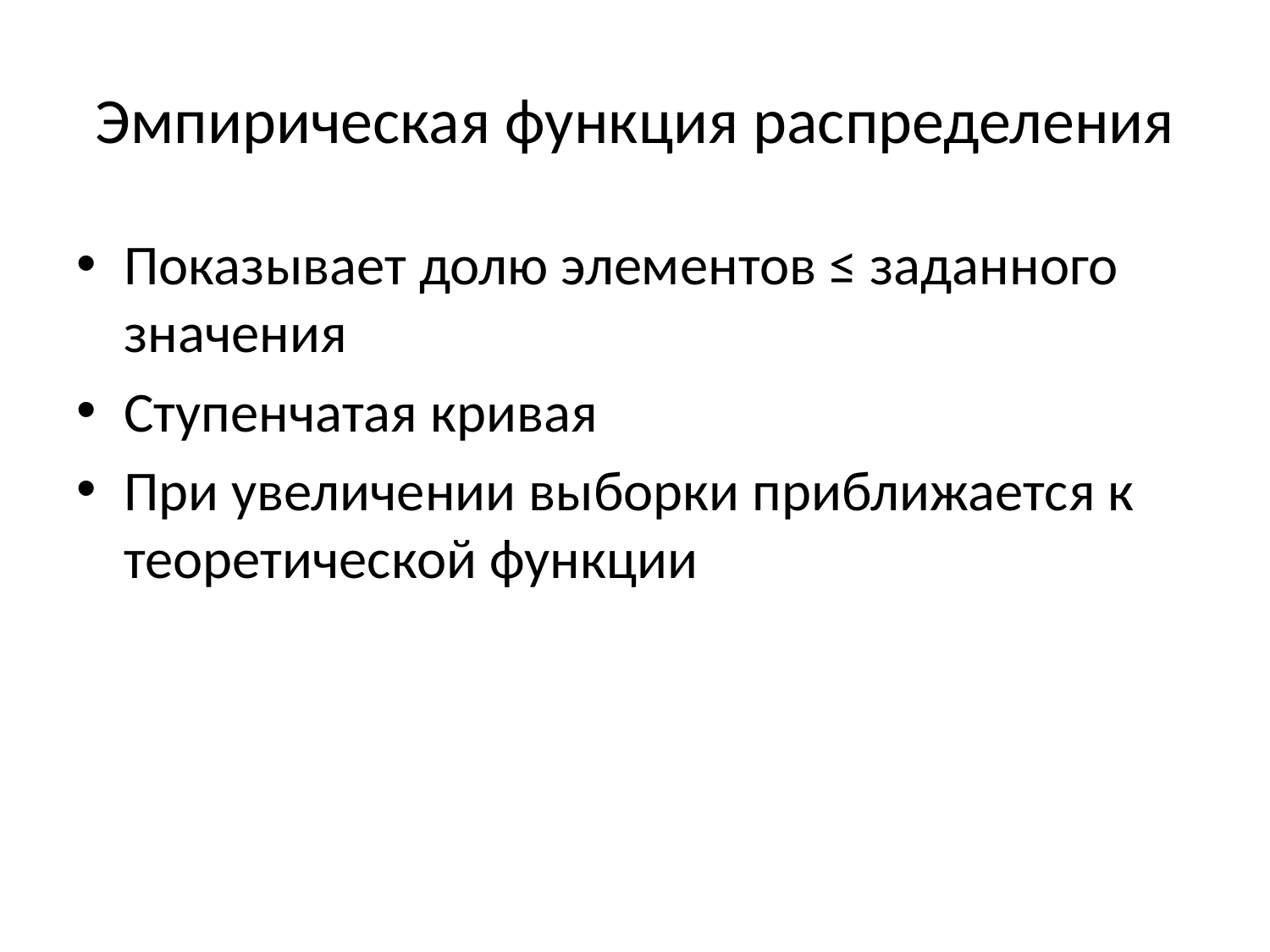

# Эмпирическая функция распределения
Показывает долю элементов ≤ заданного значения
Ступенчатая кривая
При увеличении выборки приближается к теоретической функции